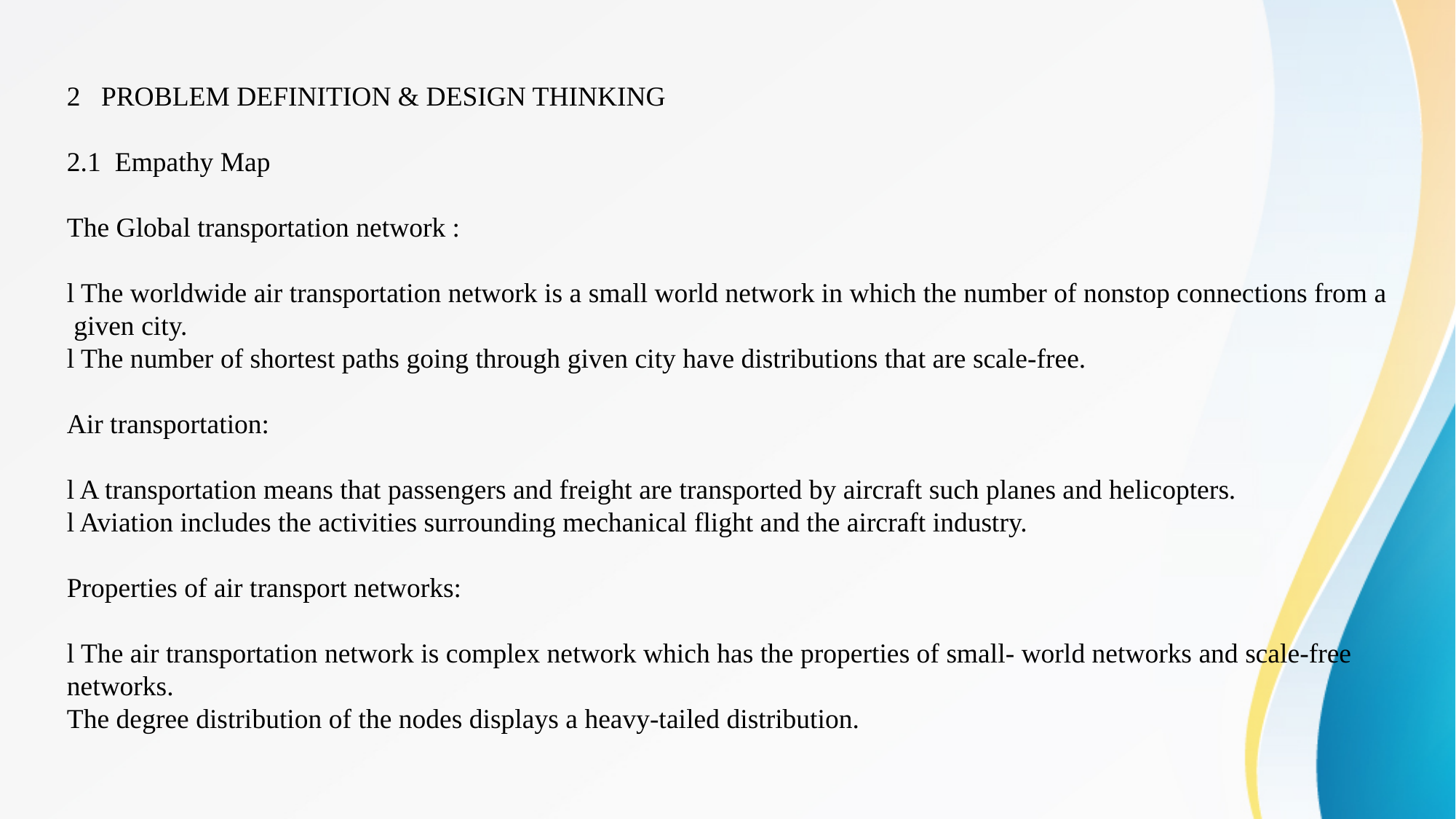

2   PROBLEM DEFINITION & DESIGN THINKING 2.1  Empathy Map The Global transportation network : l The worldwide air transportation network is a small world network in which the number of nonstop connections from a  given city.  l The number of shortest paths going through given city have distributions that are scale-free.   Air transportation:   l A transportation means that passengers and freight are transported by aircraft such planes and helicopters.  l Aviation includes the activities surrounding mechanical flight and the aircraft industry.   Properties of air transport networks: l The air transportation network is complex network which has the properties of small- world networks and scale-free networks.  The degree distribution of the nodes displays a heavy-tailed distribution.